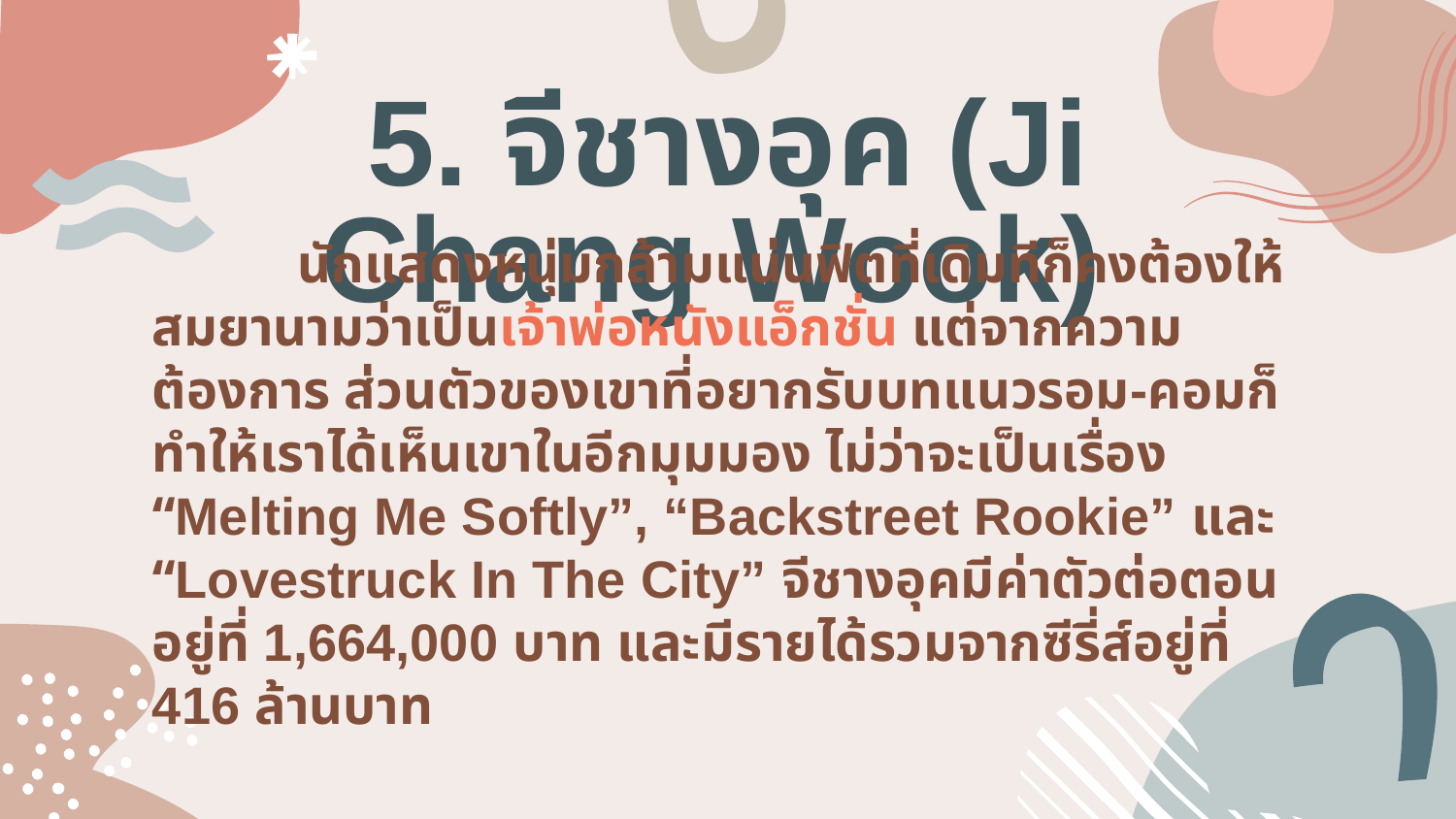

# 5. จีชางอุค (Ji Chang Wook)
	นักแสดงหนุ่มกล้ามแน่นฟิตที่เดิมทีก็คงต้องให้สมยานามว่าเป็นเจ้าพ่อหนังแอ็กชั่น แต่จากความต้องการ ส่วนตัวของเขาที่อยากรับบทแนวรอม-คอมก็ทำให้เราได้เห็นเขาในอีกมุมมอง ไม่ว่าจะเป็นเรื่อง “Melting Me Softly”, “Backstreet Rookie” และ “Lovestruck In The City” จีชางอุคมีค่าตัวต่อตอนอยู่ที่ 1,664,000 บาท และมีรายได้รวมจากซีรี่ส์อยู่ที่ 416 ล้านบาท